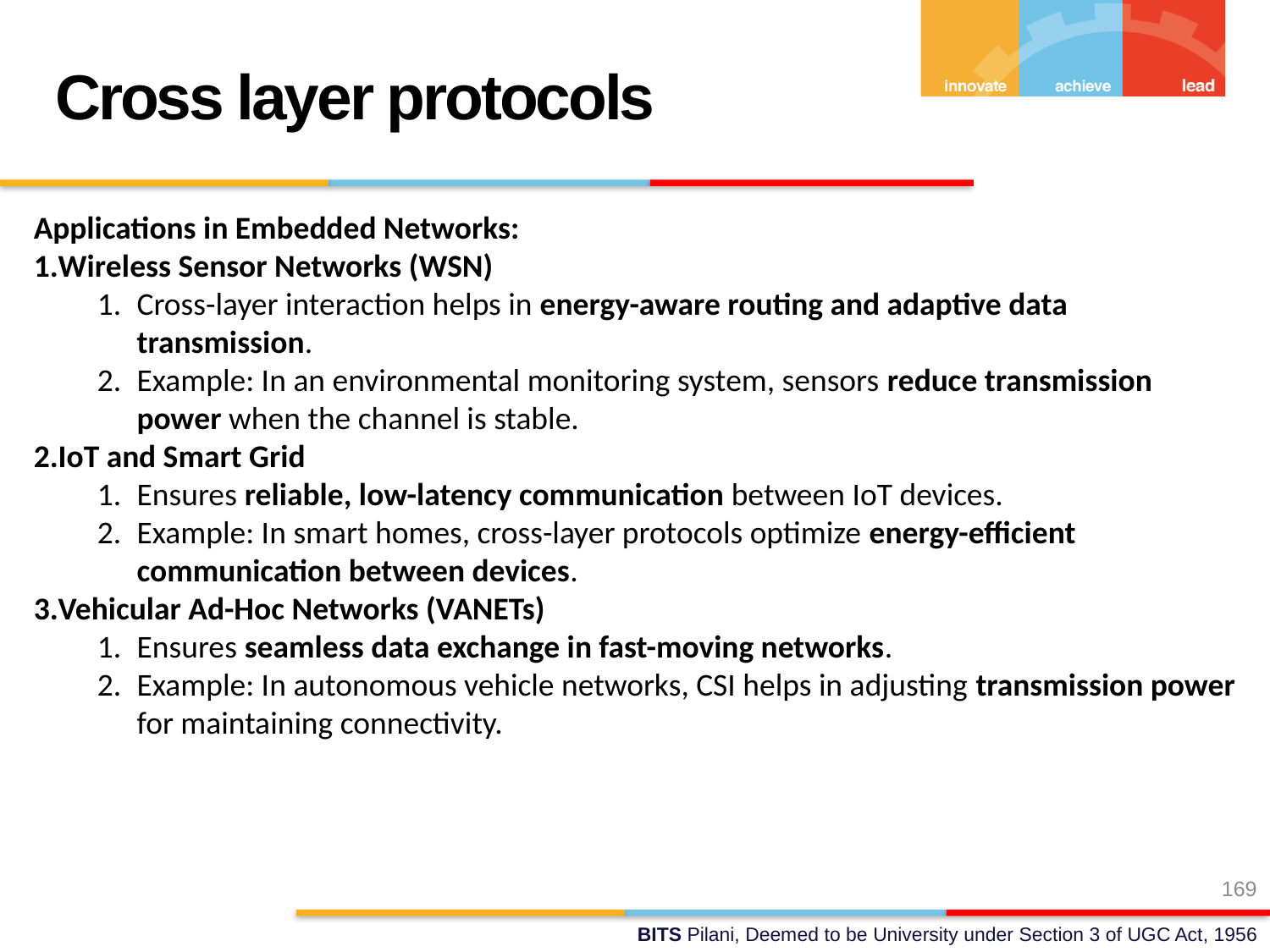

Cross layer protocols
Applications in Embedded Networks:
Wireless Sensor Networks (WSN)
Cross-layer interaction helps in energy-aware routing and adaptive data transmission.
Example: In an environmental monitoring system, sensors reduce transmission power when the channel is stable.
IoT and Smart Grid
Ensures reliable, low-latency communication between IoT devices.
Example: In smart homes, cross-layer protocols optimize energy-efficient communication between devices.
Vehicular Ad-Hoc Networks (VANETs)
Ensures seamless data exchange in fast-moving networks.
Example: In autonomous vehicle networks, CSI helps in adjusting transmission power for maintaining connectivity.

169